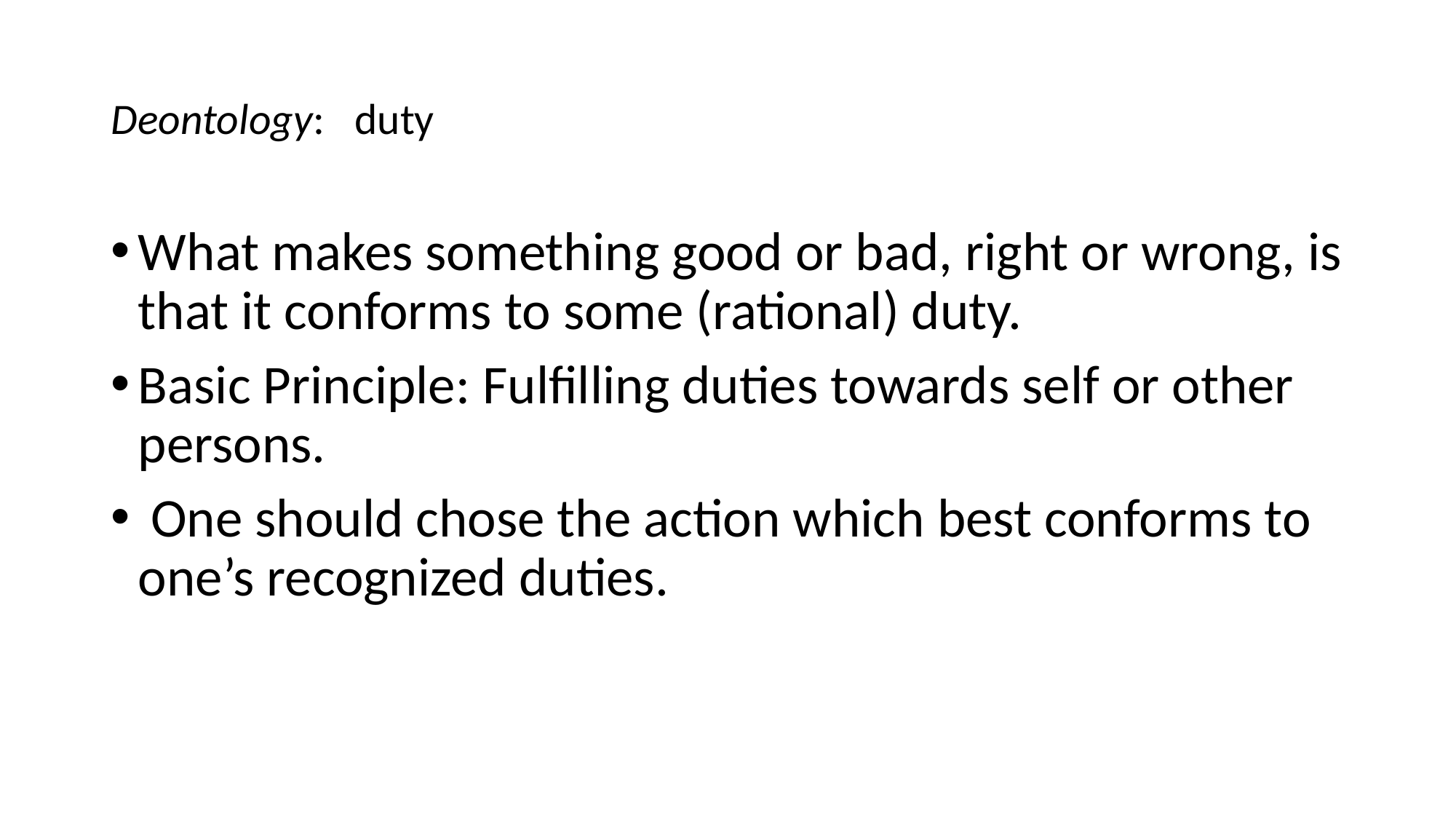

# Deontology:   duty
What makes something good or bad, right or wrong, is that it conforms to some (rational) duty.
Basic Principle: Fulfilling duties towards self or other persons.
 One should chose the action which best conforms to one’s recognized duties.